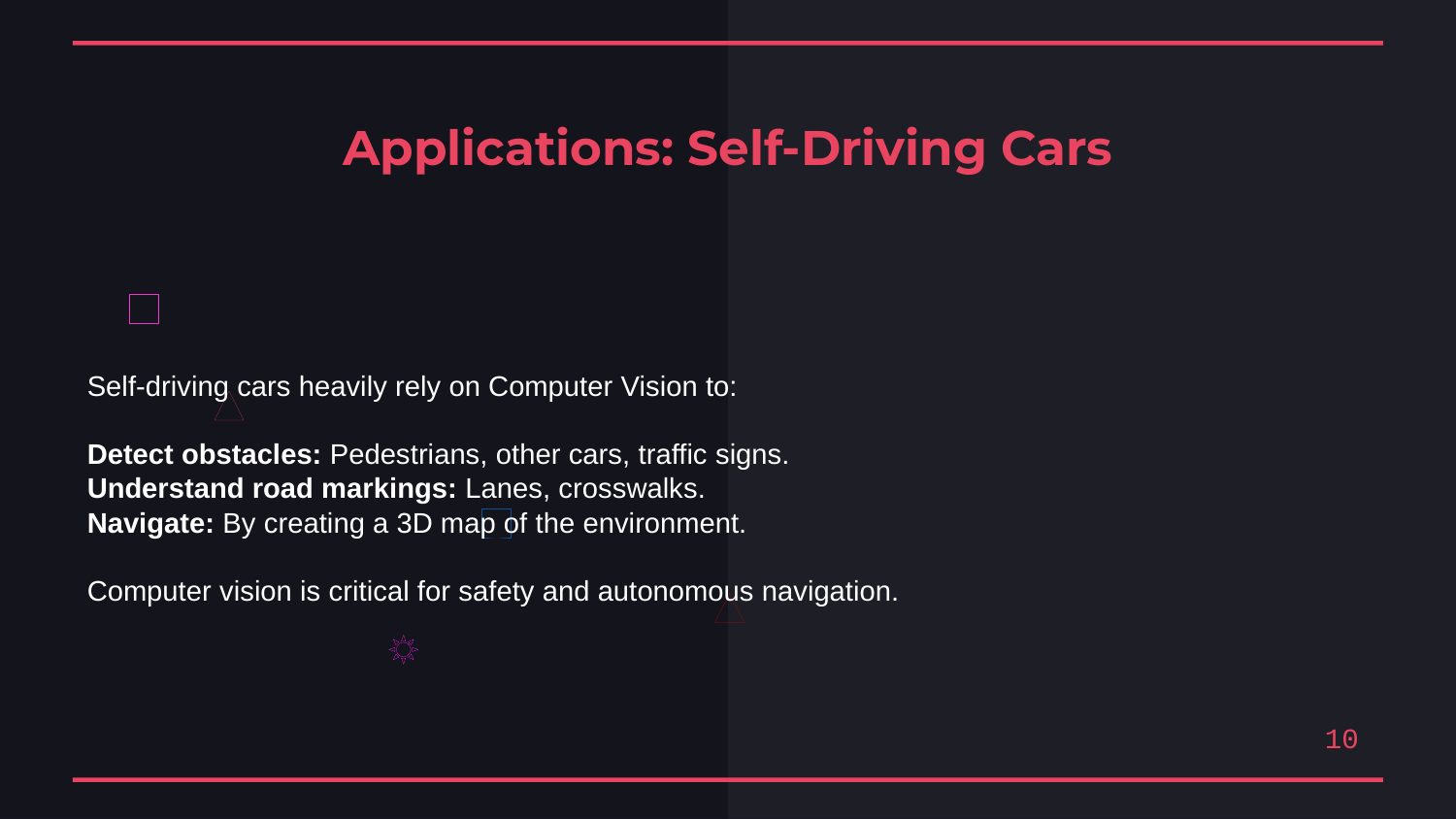

Applications: Self-Driving Cars
Self-driving cars heavily rely on Computer Vision to:

Detect obstacles: Pedestrians, other cars, traffic signs.
Understand road markings: Lanes, crosswalks.
Navigate: By creating a 3D map of the environment.

Computer vision is critical for safety and autonomous navigation.

10